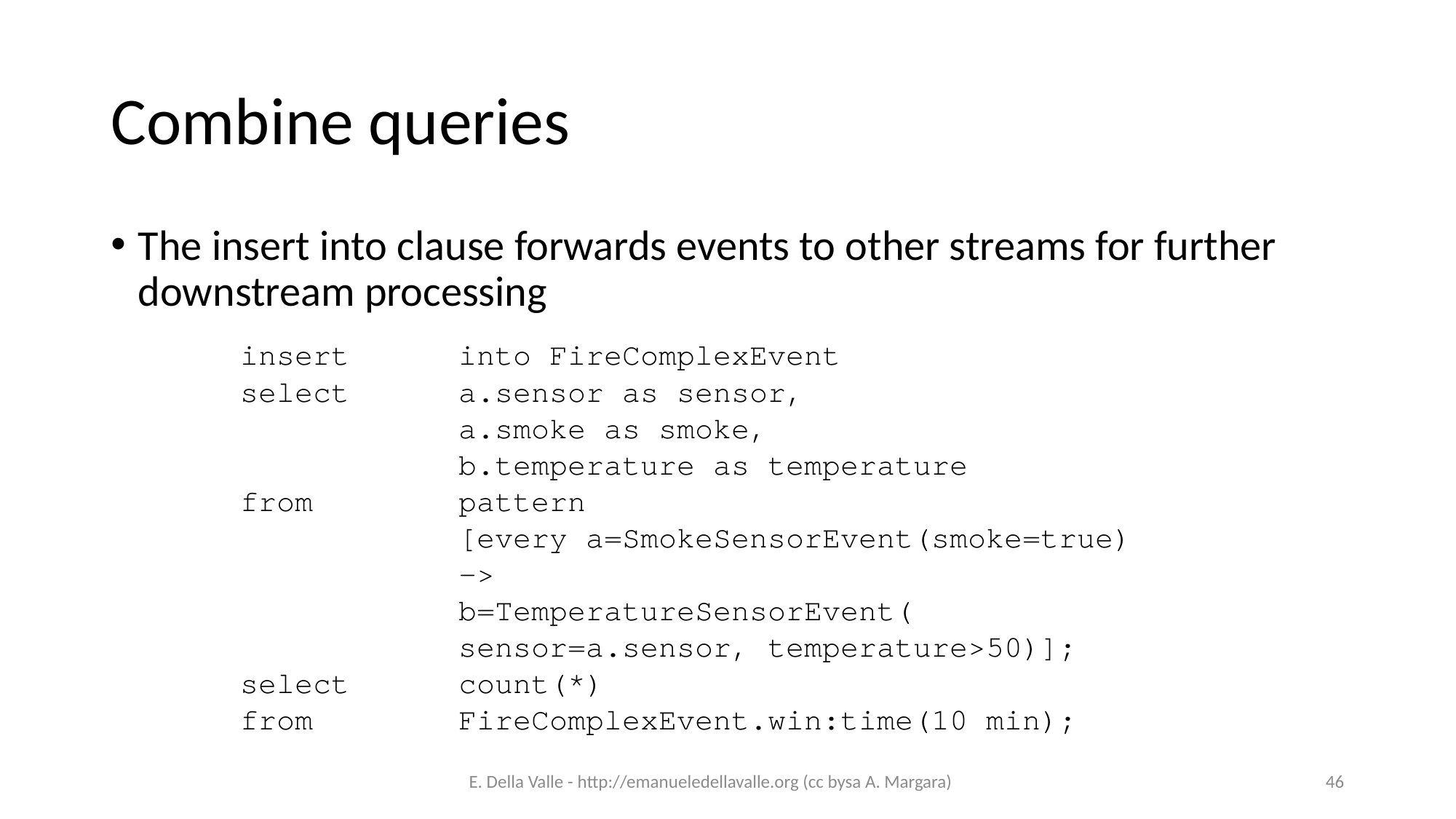

# Combine queries
The insert into clause forwards events to other streams for further downstream processing
insert	into FireComplexEvent
select	a.sensor as sensor,
		a.smoke as smoke,
		b.temperature as temperature
from		pattern
		[every a=SmokeSensorEvent(smoke=true)
		->
		b=TemperatureSensorEvent(
		sensor=a.sensor, temperature>50)];
select	count(*)
from		FireComplexEvent.win:time(10 min);
E. Della Valle - http://emanueledellavalle.org (cc bysa A. Margara)
46